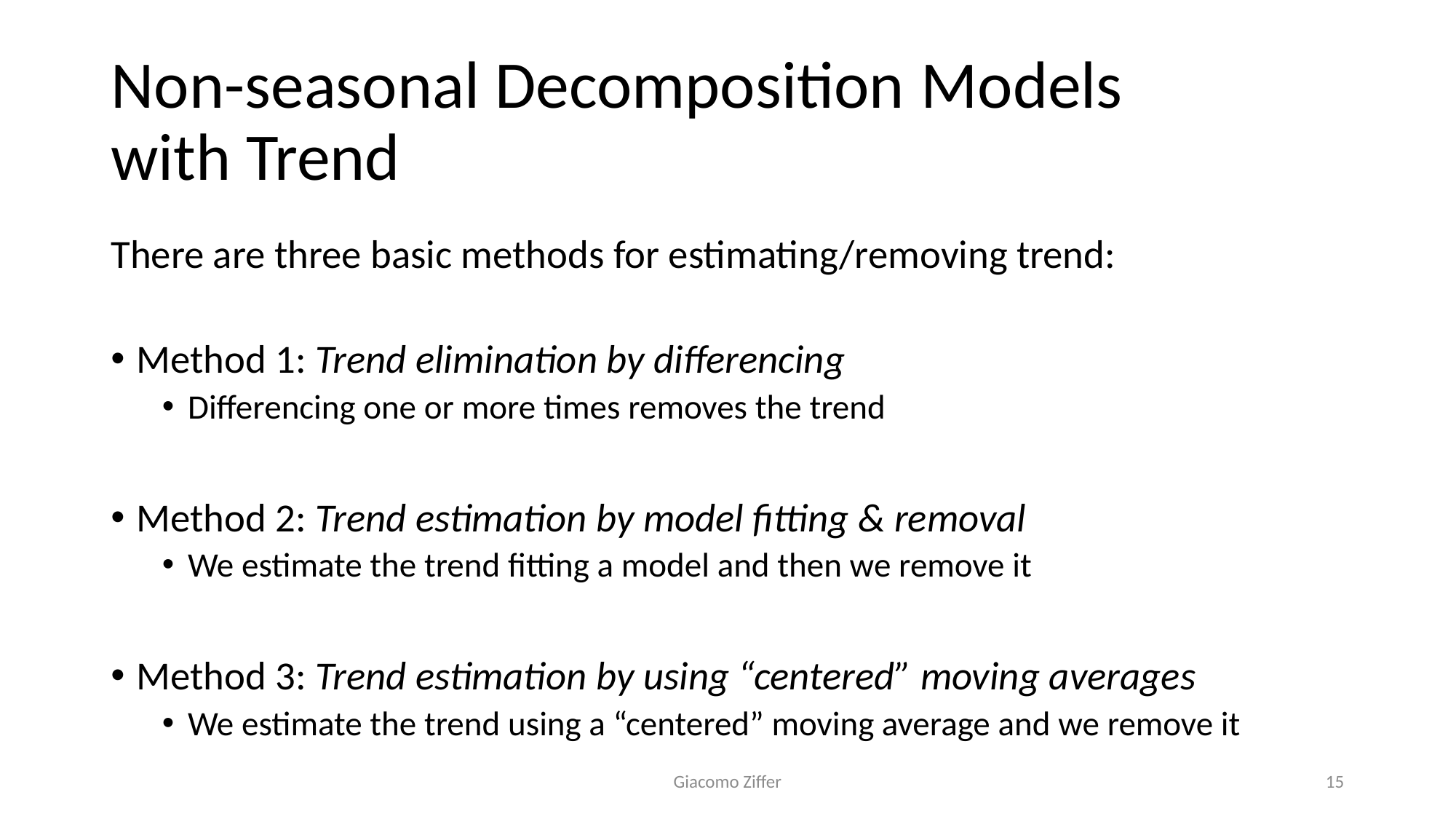

# Non-seasonal Decomposition Models with Trend

There are three basic methods for estimating/removing trend:
Method 1: Trend elimination by differencing
Differencing one or more times removes the trend

Method 2: Trend estimation by model fitting & removal
We estimate the trend fitting a model and then we remove it

Method 3: Trend estimation by using “centered” moving averages
We estimate the trend using a “centered” moving average and we remove it

15